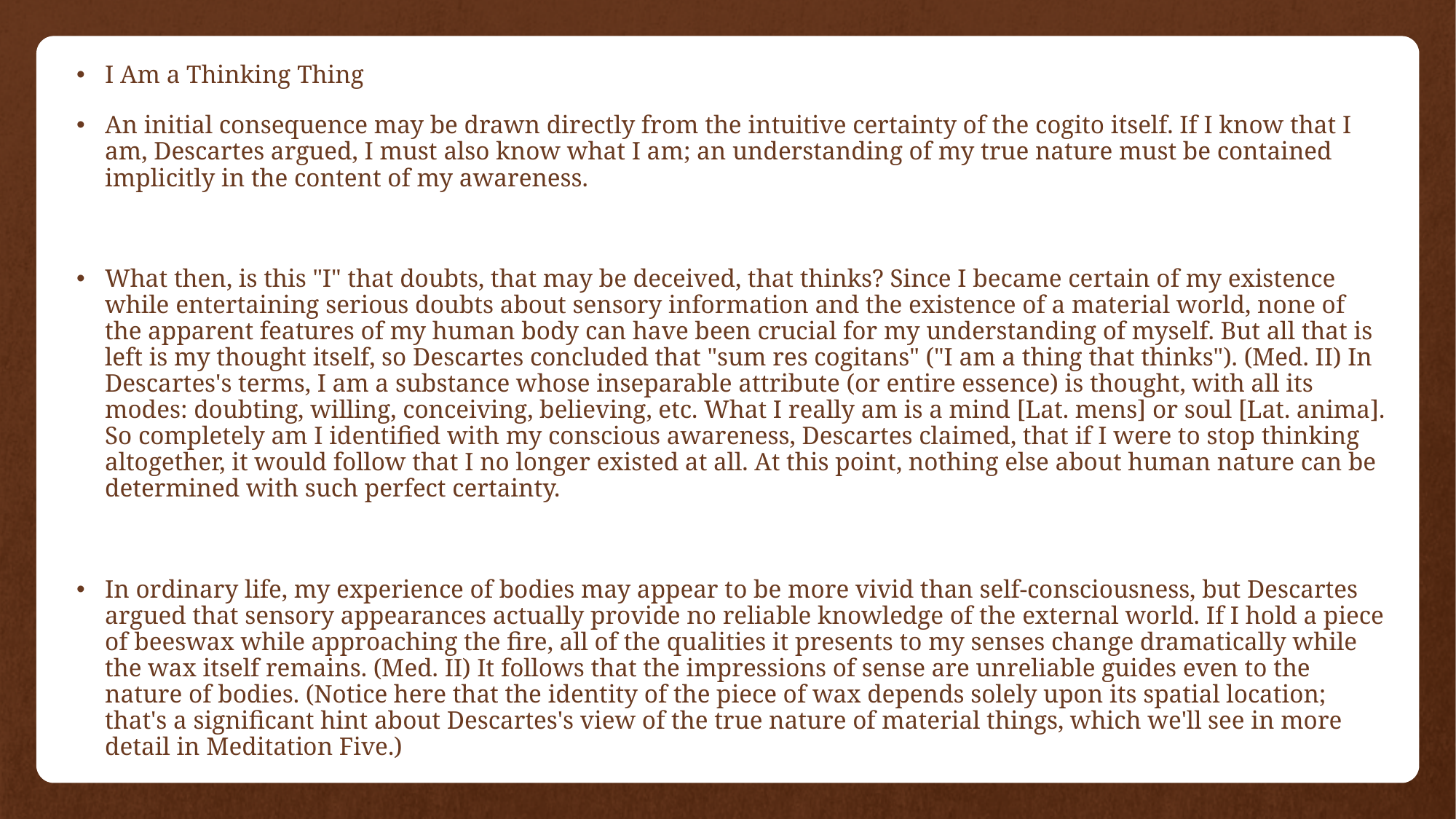

I Am a Thinking Thing
An initial consequence may be drawn directly from the intuitive certainty of the cogito itself. If I know that I am, Descartes argued, I must also know what I am; an understanding of my true nature must be contained implicitly in the content of my awareness.

What then, is this "I" that doubts, that may be deceived, that thinks? Since I became certain of my existence while entertaining serious doubts about sensory information and the existence of a material world, none of the apparent features of my human body can have been crucial for my understanding of myself. But all that is left is my thought itself, so Descartes concluded that "sum res cogitans" ("I am a thing that thinks"). (Med. II) In Descartes's terms, I am a substance whose inseparable attribute (or entire essence) is thought, with all its modes: doubting, willing, conceiving, believing, etc. What I really am is a mind [Lat. mens] or soul [Lat. anima]. So completely am I identified with my conscious awareness, Descartes claimed, that if I were to stop thinking altogether, it would follow that I no longer existed at all. At this point, nothing else about human nature can be determined with such perfect certainty.

In ordinary life, my experience of bodies may appear to be more vivid than self-consciousness, but Descartes argued that sensory appearances actually provide no reliable knowledge of the external world. If I hold a piece of beeswax while approaching the fire, all of the qualities it presents to my senses change dramatically while the wax itself remains. (Med. II) It follows that the impressions of sense are unreliable guides even to the nature of bodies. (Notice here that the identity of the piece of wax depends solely upon its spatial location; that's a significant hint about Descartes's view of the true nature of material things, which we'll see in more detail in Meditation Five.)